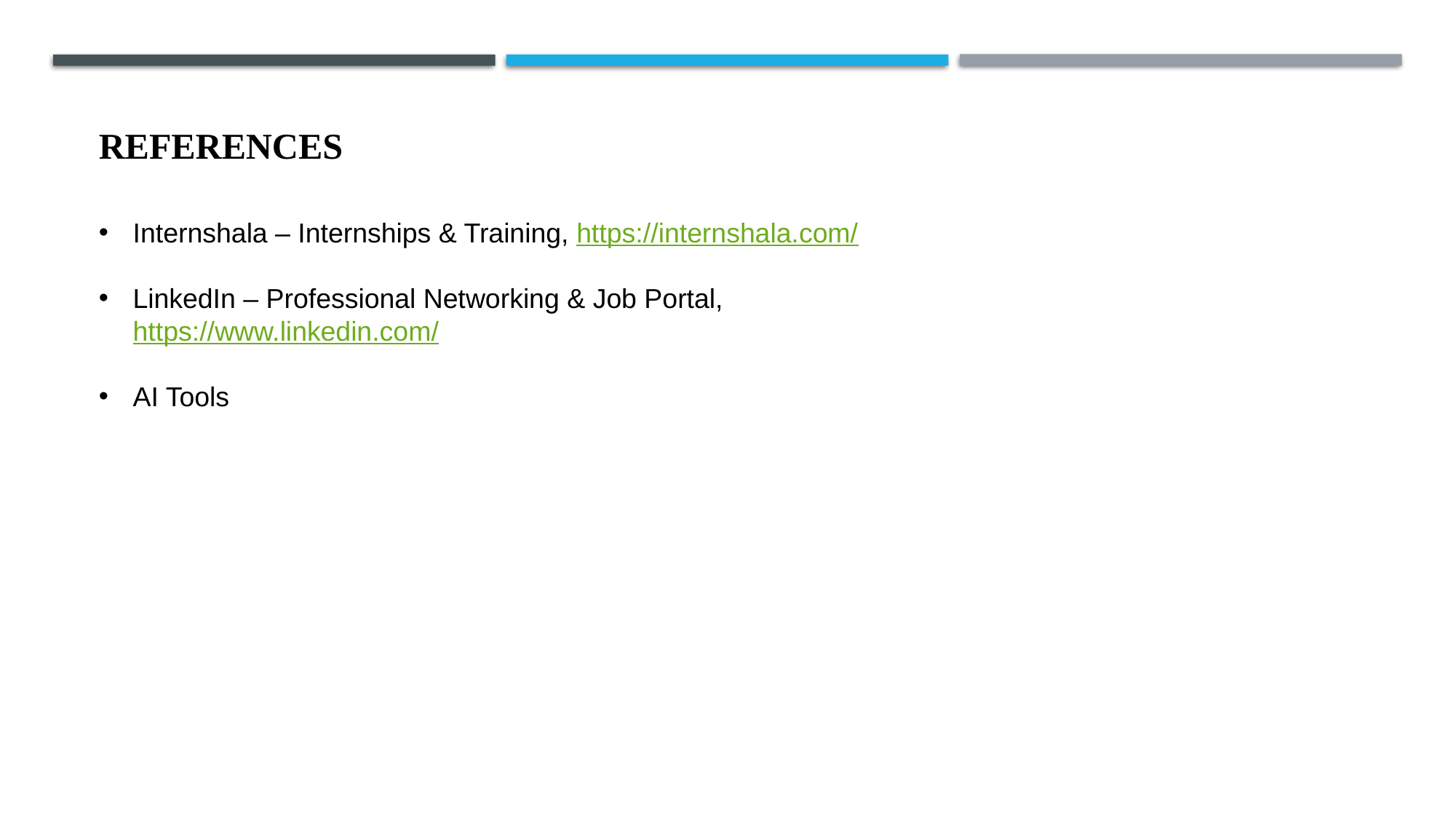

REFERENCES
Internshala – Internships & Training, https://internshala.com/

LinkedIn – Professional Networking & Job Portal, https://www.linkedin.com/

AI Tools